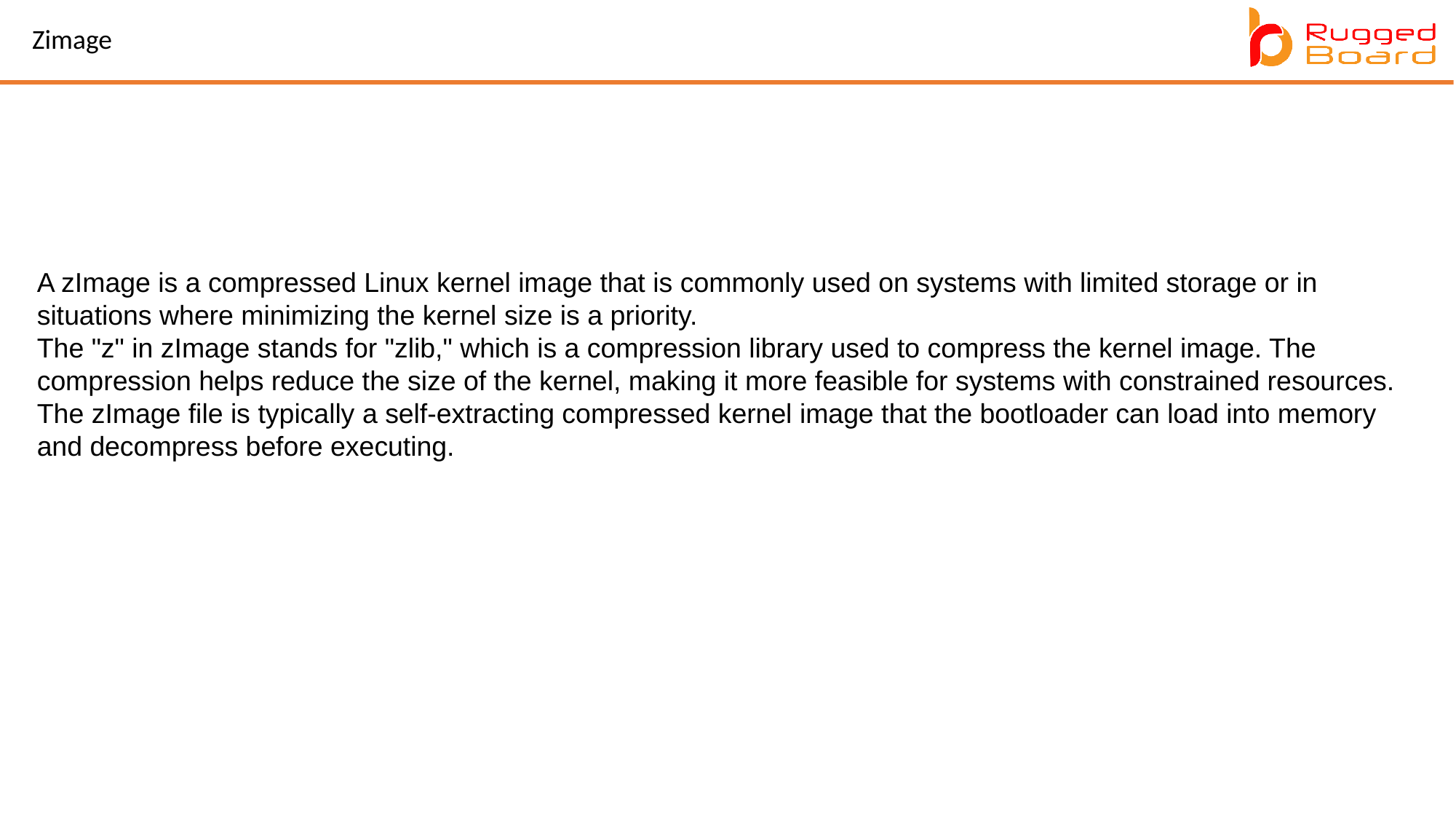

Zimage
A zImage is a compressed Linux kernel image that is commonly used on systems with limited storage or in situations where minimizing the kernel size is a priority.
The "z" in zImage stands for "zlib," which is a compression library used to compress the kernel image. The compression helps reduce the size of the kernel, making it more feasible for systems with constrained resources.
The zImage file is typically a self-extracting compressed kernel image that the bootloader can load into memory and decompress before executing.